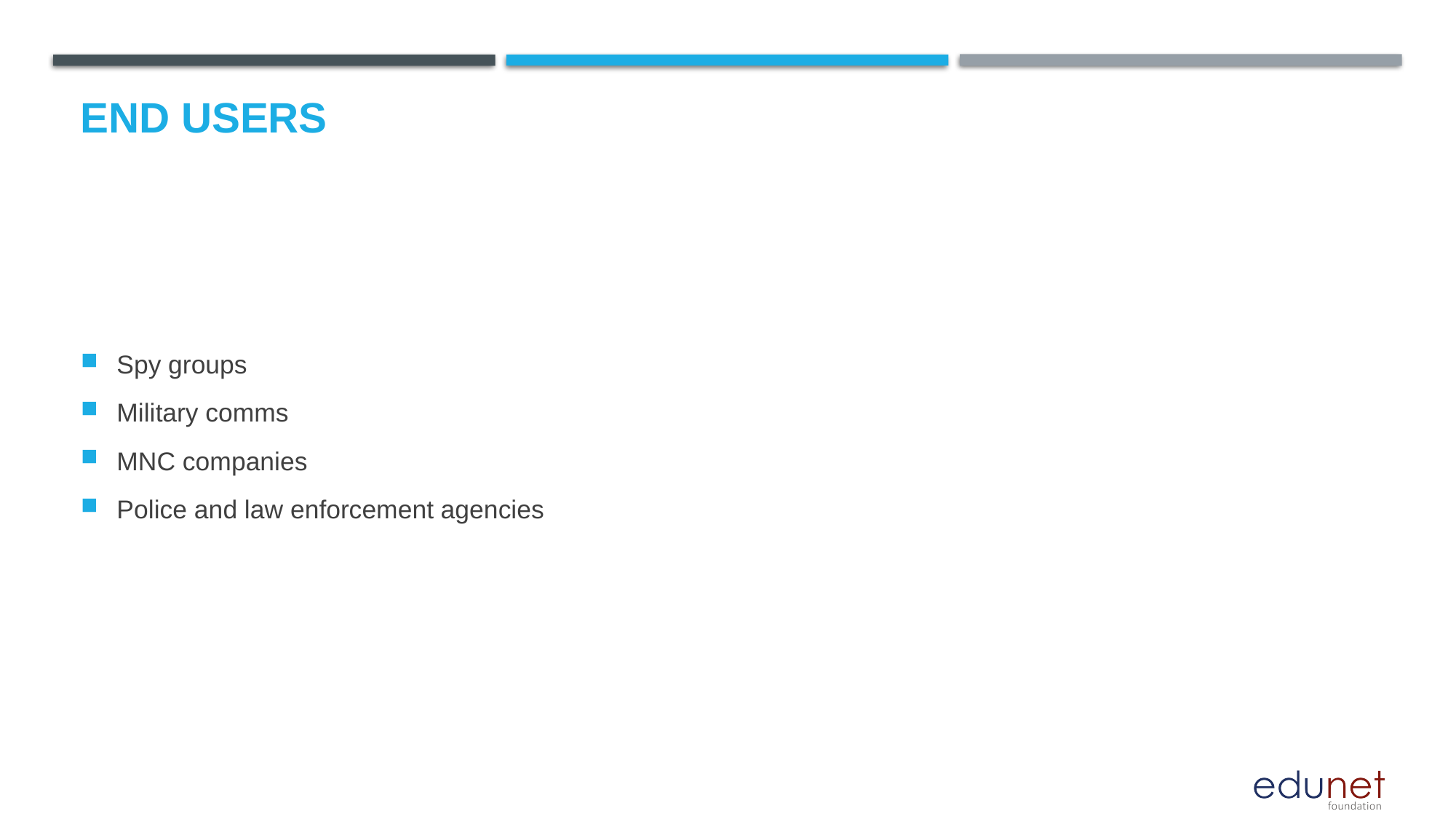

# End users
Spy groups
Military comms
MNC companies
Police and law enforcement agencies